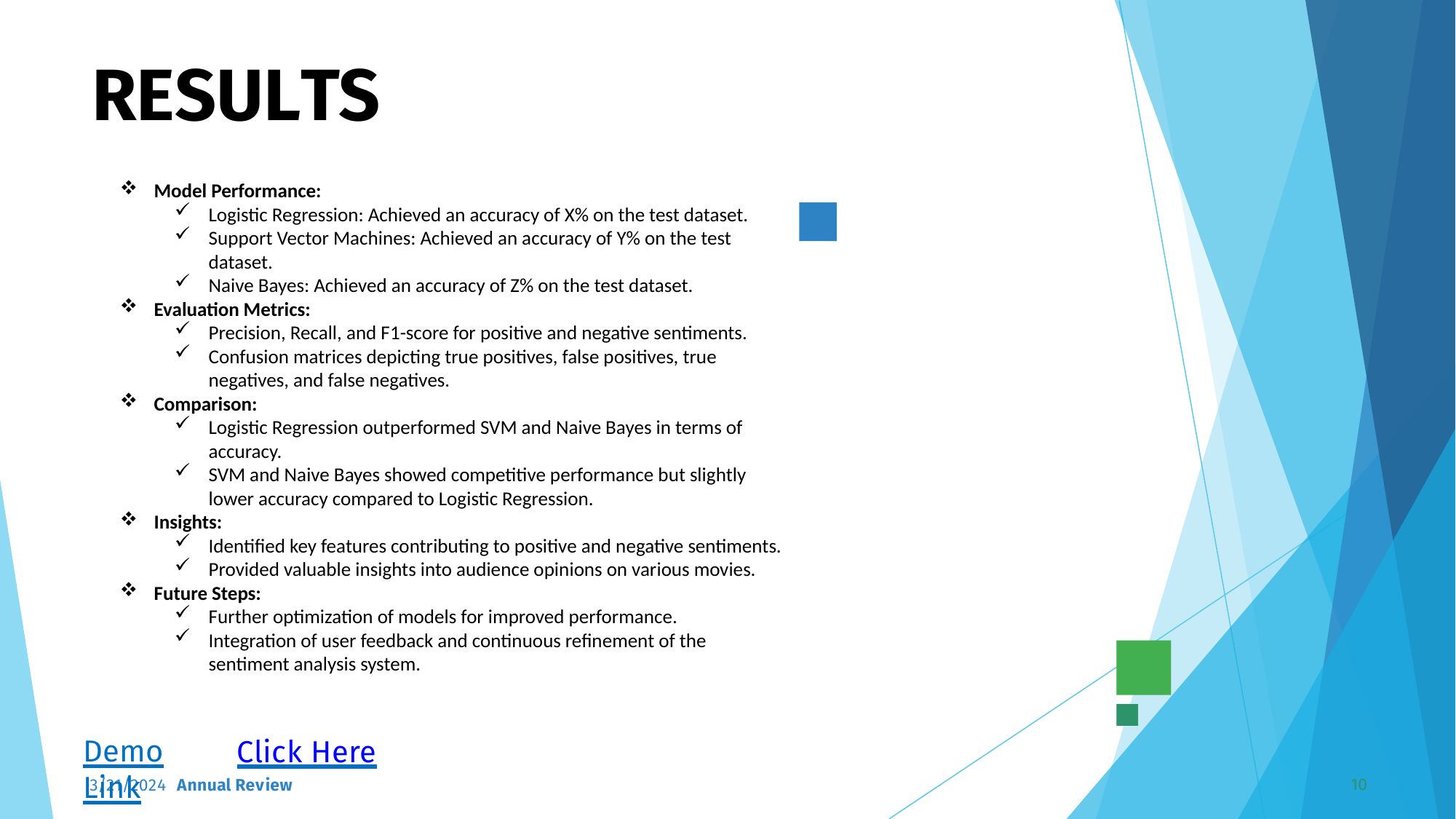

# RESULTS
Model Performance:
Logistic Regression: Achieved an accuracy of X% on the test dataset.
Support Vector Machines: Achieved an accuracy of Y% on the test dataset.
Naive Bayes: Achieved an accuracy of Z% on the test dataset.
Evaluation Metrics:
Precision, Recall, and F1-score for positive and negative sentiments.
Confusion matrices depicting true positives, false positives, true negatives, and false negatives.
Comparison:
Logistic Regression outperformed SVM and Naive Bayes in terms of accuracy.
SVM and Naive Bayes showed competitive performance but slightly lower accuracy compared to Logistic Regression.
Insights:
Identified key features contributing to positive and negative sentiments.
Provided valuable insights into audience opinions on various movies.
Future Steps:
Further optimization of models for improved performance.
Integration of user feedback and continuous refinement of the sentiment analysis system.

Demo Link
Click Here
10
3/21/2024  Annual Review